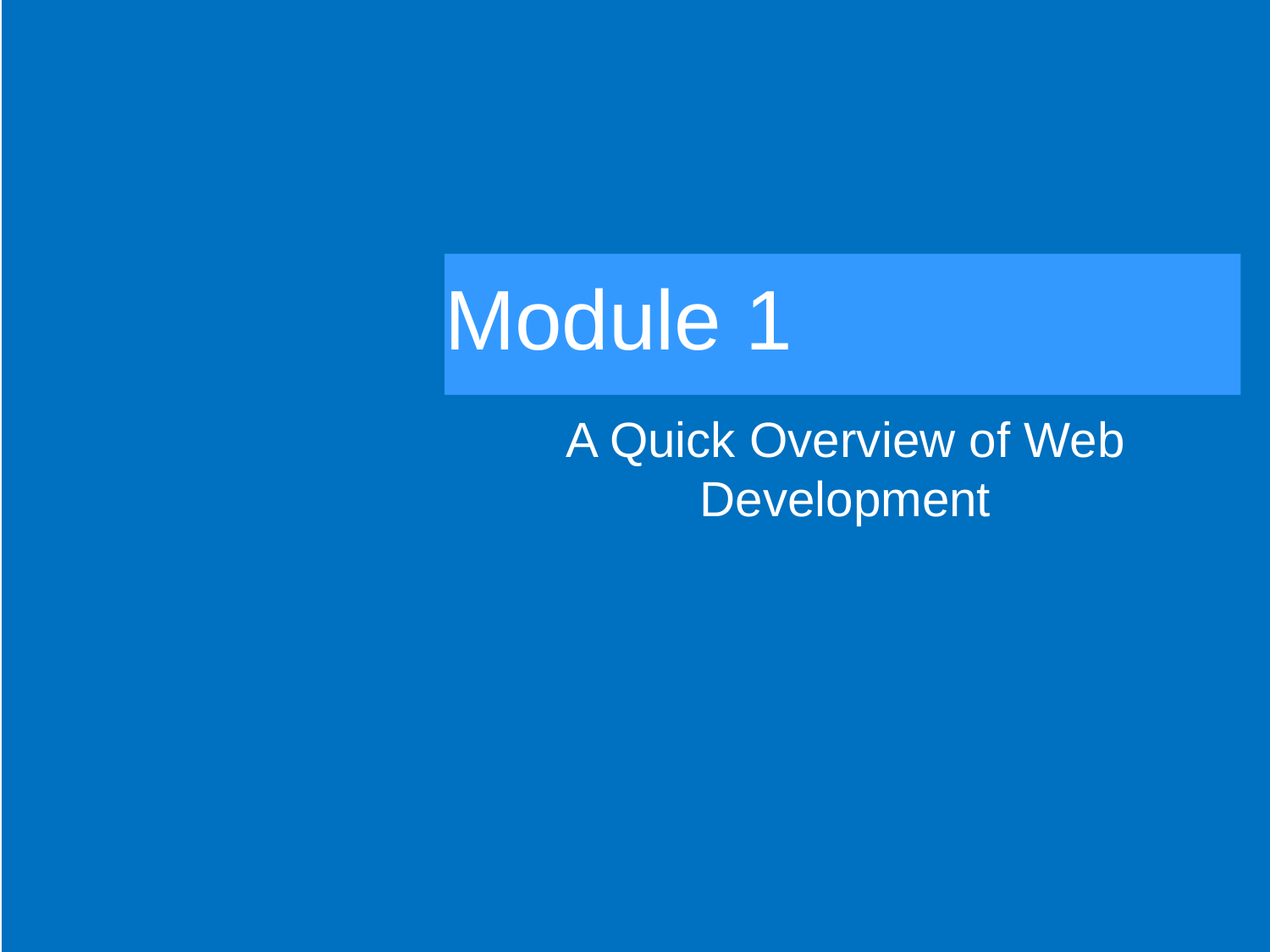

# Module 1
A Quick Overview of Web Development